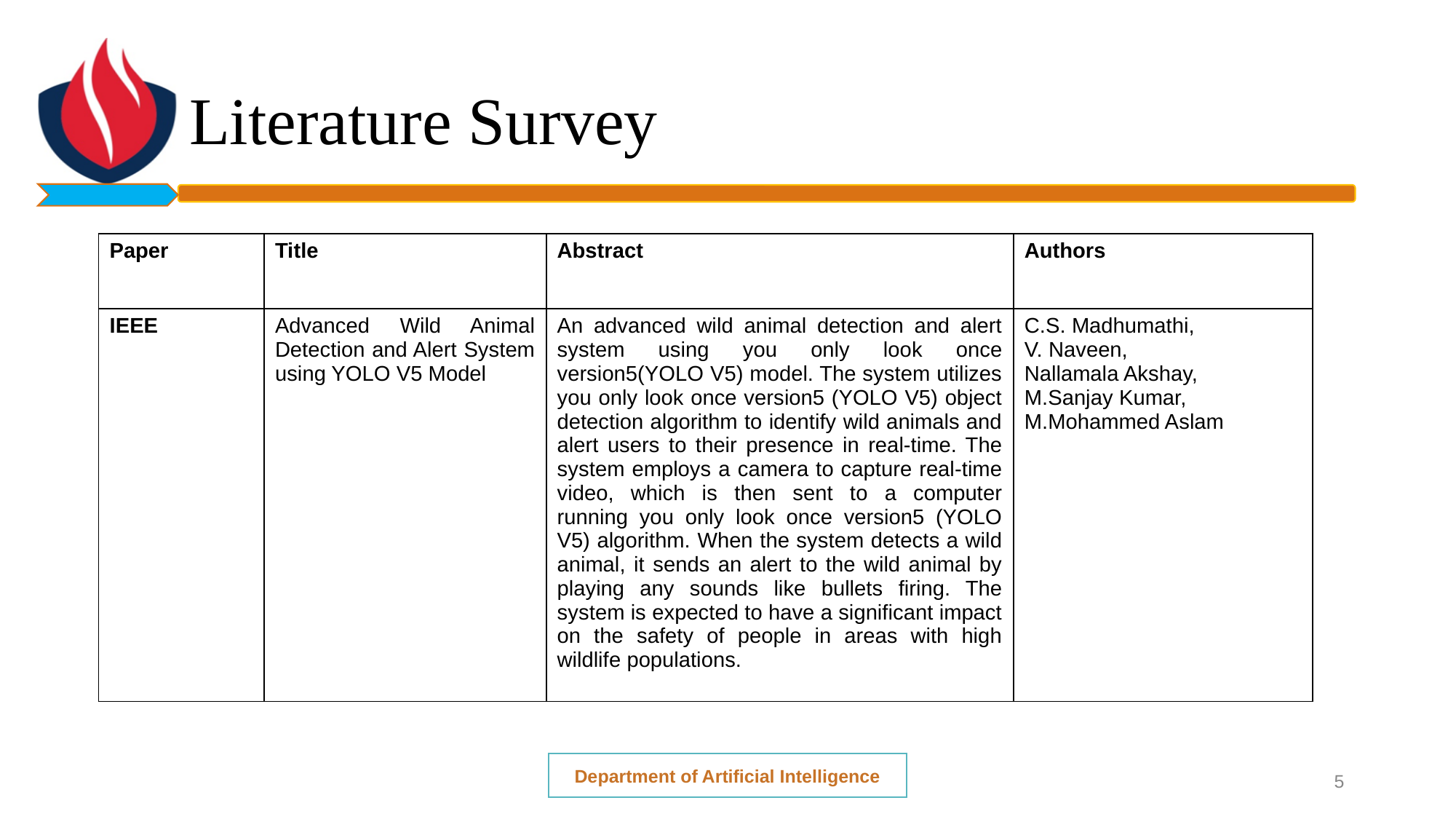

# Literature Survey
| Paper | Title | Abstract | Authors |
| --- | --- | --- | --- |
| IEEE | Advanced Wild Animal Detection and Alert System using YOLO V5 Model | An advanced wild animal detection and alert system using you only look once version5(YOLO V5) model. The system utilizes you only look once version5 (YOLO V5) object detection algorithm to identify wild animals and alert users to their presence in real-time. The system employs a camera to capture real-time video, which is then sent to a computer running you only look once version5 (YOLO V5) algorithm. When the system detects a wild animal, it sends an alert to the wild animal by playing any sounds like bullets firing. The system is expected to have a significant impact on the safety of people in areas with high wildlife populations. | C.S. Madhumathi, V. Naveen, Nallamala Akshay, M.Sanjay Kumar, M.Mohammed Aslam |

Department of Artificial Intelligence
5